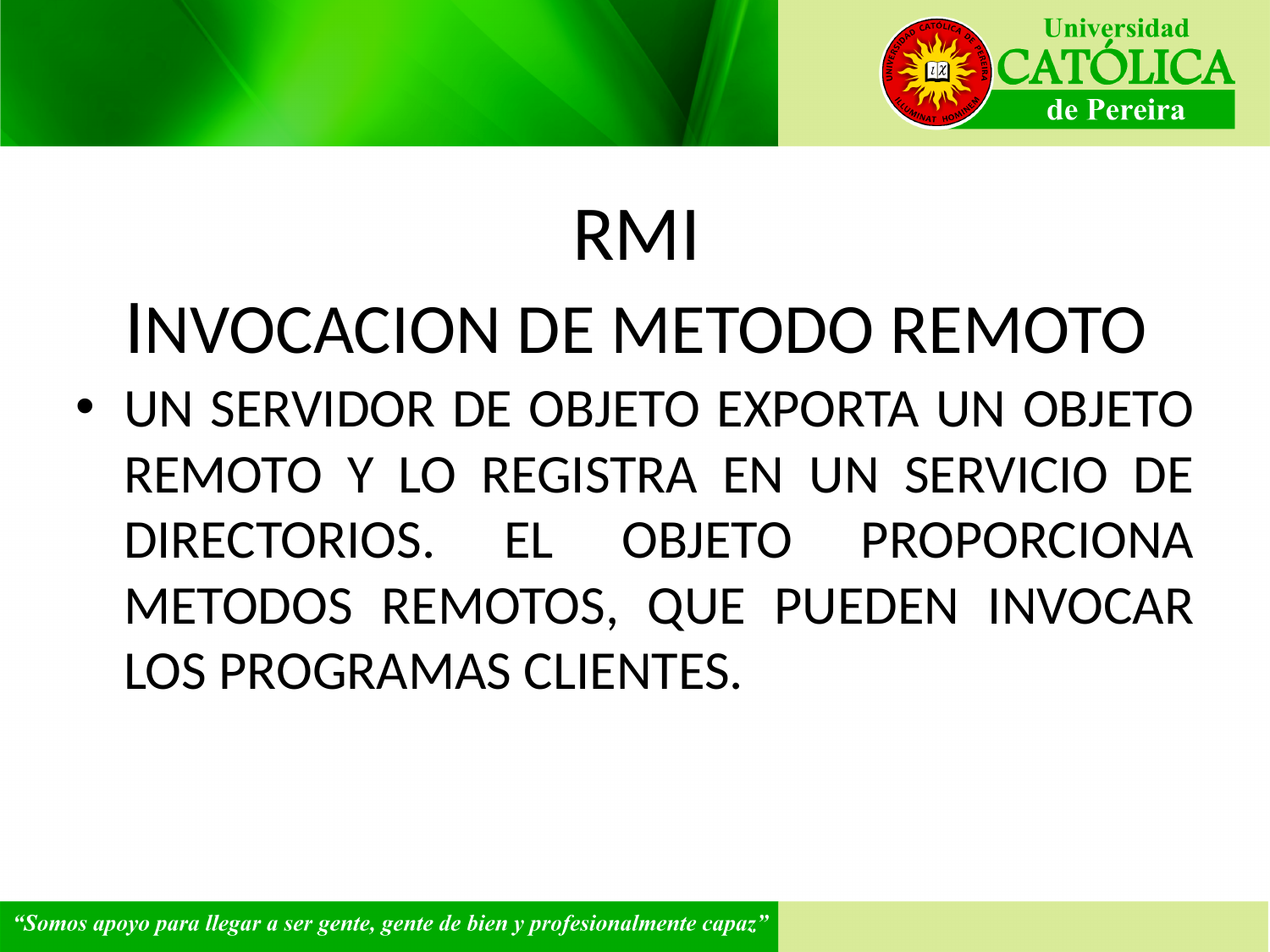

# RMI INVOCACION DE METODO REMOTO
UN SERVIDOR DE OBJETO EXPORTA UN OBJETO REMOTO Y LO REGISTRA EN UN SERVICIO DE DIRECTORIOS. EL OBJETO PROPORCIONA METODOS REMOTOS, QUE PUEDEN INVOCAR LOS PROGRAMAS CLIENTES.